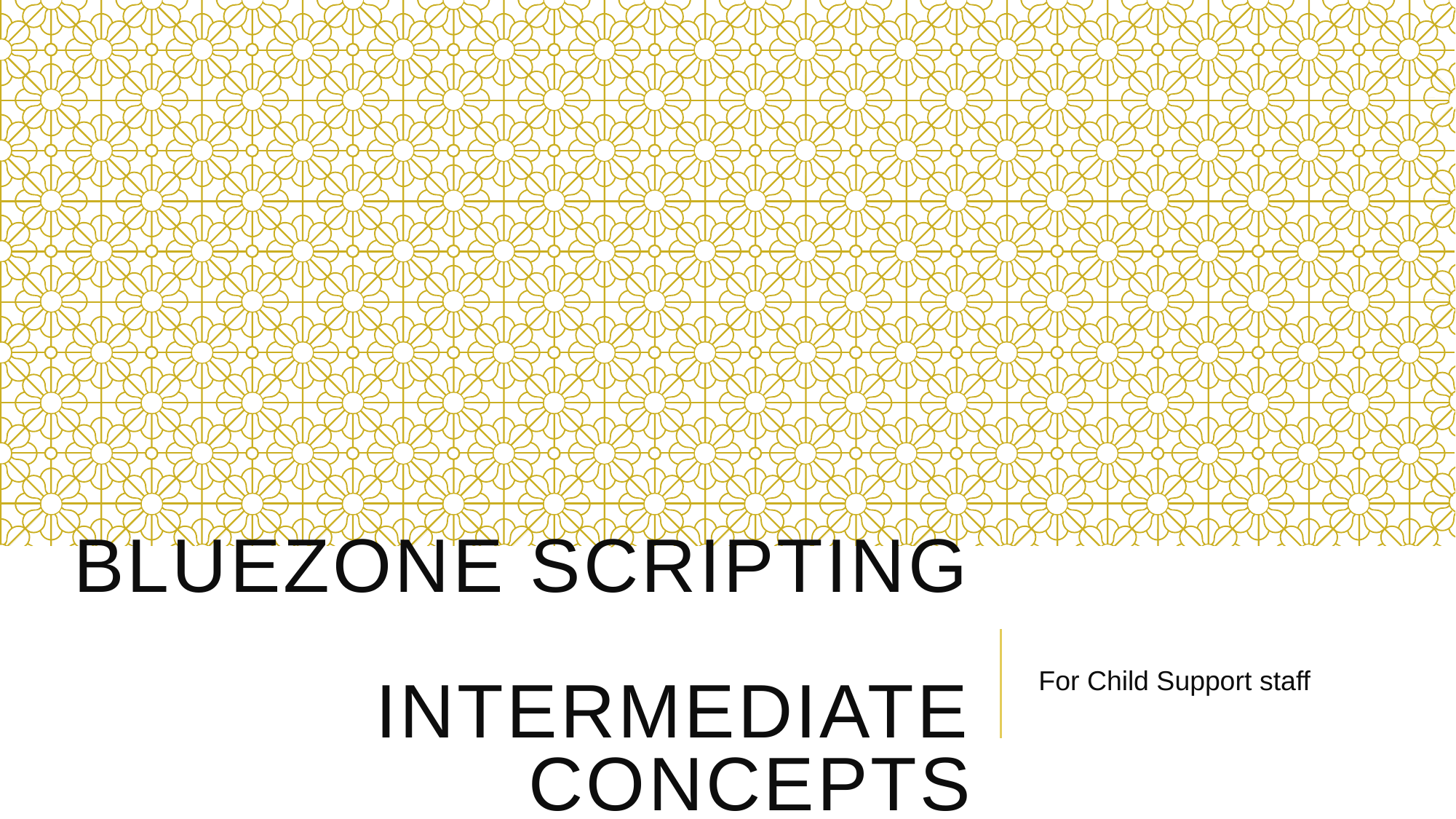

# BlueZone Scripting Intermediate Concepts
For Child Support staff